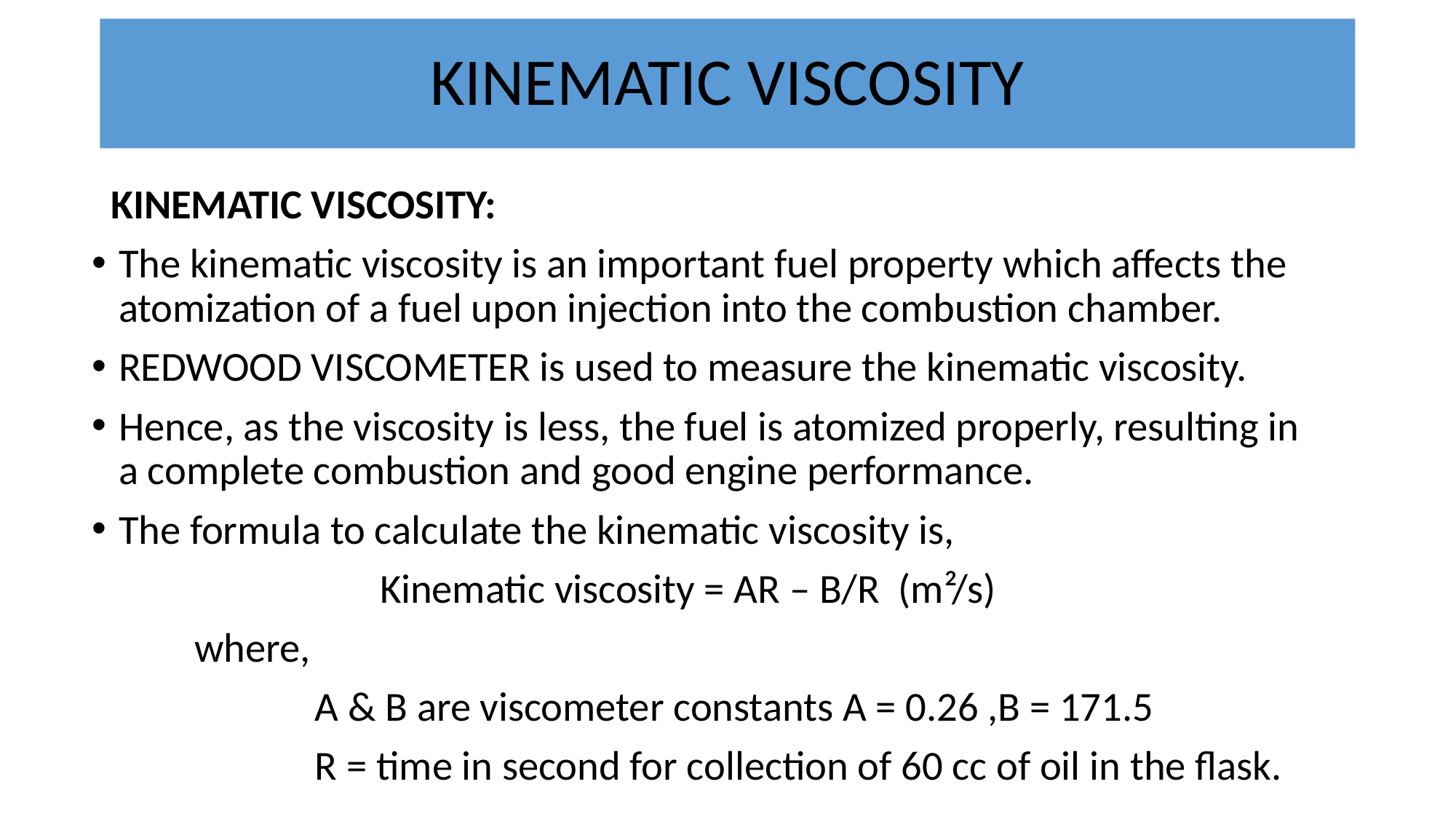

# KINEMATIC VISCOSITY
KINEMATIC VISCOSITY:
The kinematic viscosity is an important fuel property which affects the atomization of a fuel upon injection into the combustion chamber.
REDWOOD VISCOMETER is used to measure the kinematic viscosity.
Hence, as the viscosity is less, the fuel is atomized properly, resulting in a complete combustion and good engine performance.
The formula to calculate the kinematic viscosity is,
                               Kinematic viscosity = AR – B/R  (m²/s)
           where,
                        A & B are viscometer constants A = 0.26 ,B = 171.5
                        R = time in second for collection of 60 cc of oil in the flask.